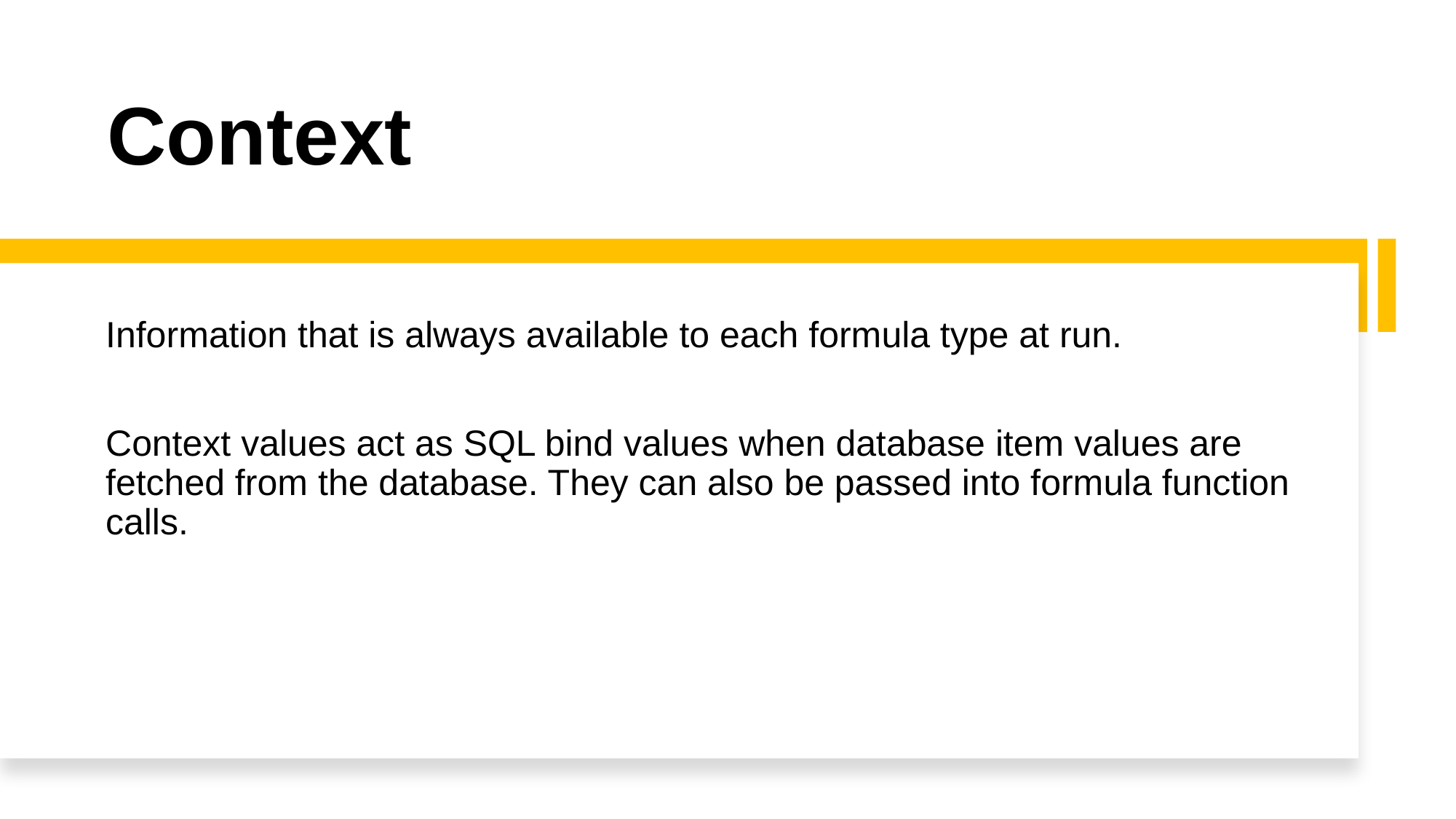

# Context

Information that is always available to each formula type at run.

Context values act as SQL bind values when database item values are fetched from the database. They can also be passed into formula function calls.